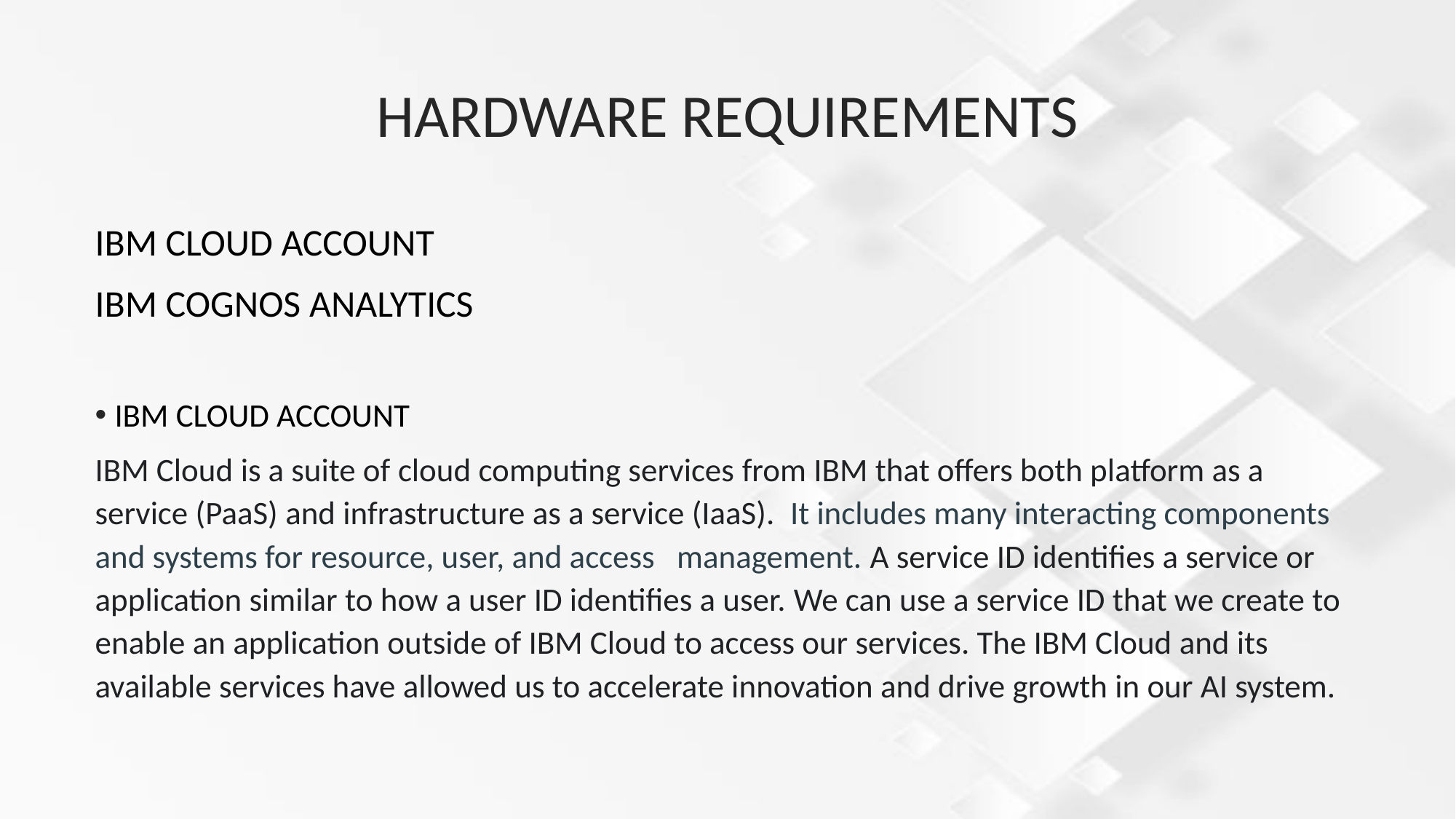

# HARDWARE REQUIREMENTS
IBM CLOUD ACCOUNT
IBM COGNOS ANALYTICS

IBM CLOUD ACCOUNT
IBM Cloud is a suite of cloud computing services from IBM that offers both platform as a service (PaaS) and infrastructure as a service (IaaS).  It includes many interacting components and systems for resource, user, and access   management. A service ID identifies a service or application similar to how a user ID identifies a user. We can use a service ID that we create to enable an application outside of IBM Cloud to access our services. The IBM Cloud and its available services have allowed us to accelerate innovation and drive growth in our AI system.